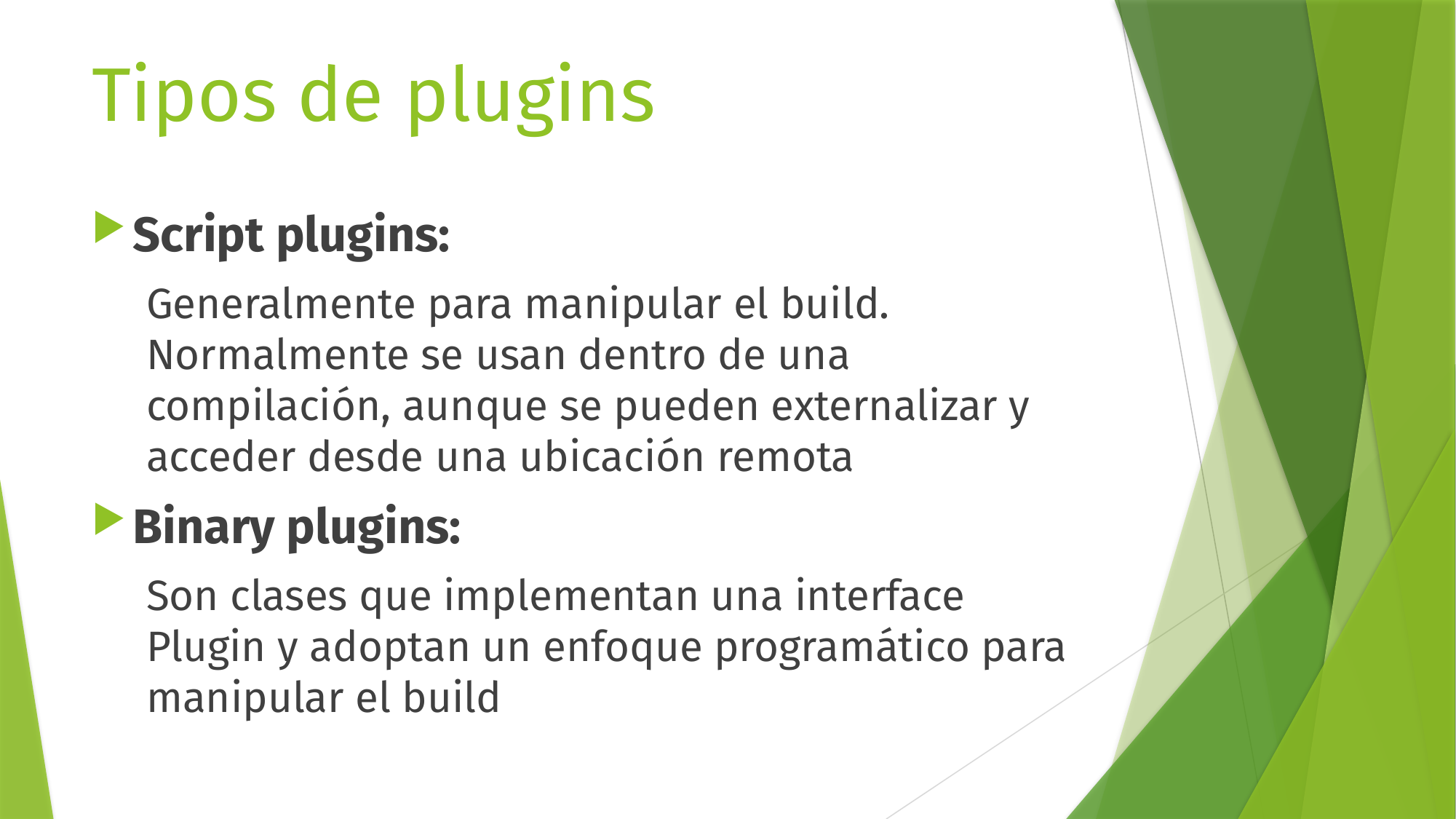

# Tipos de plugins
Script plugins:
Generalmente para manipular el build. Normalmente se usan dentro de una compilación, aunque se pueden externalizar y acceder desde una ubicación remota
Binary plugins:
Son clases que implementan una interface Plugin y adoptan un enfoque programático para manipular el build